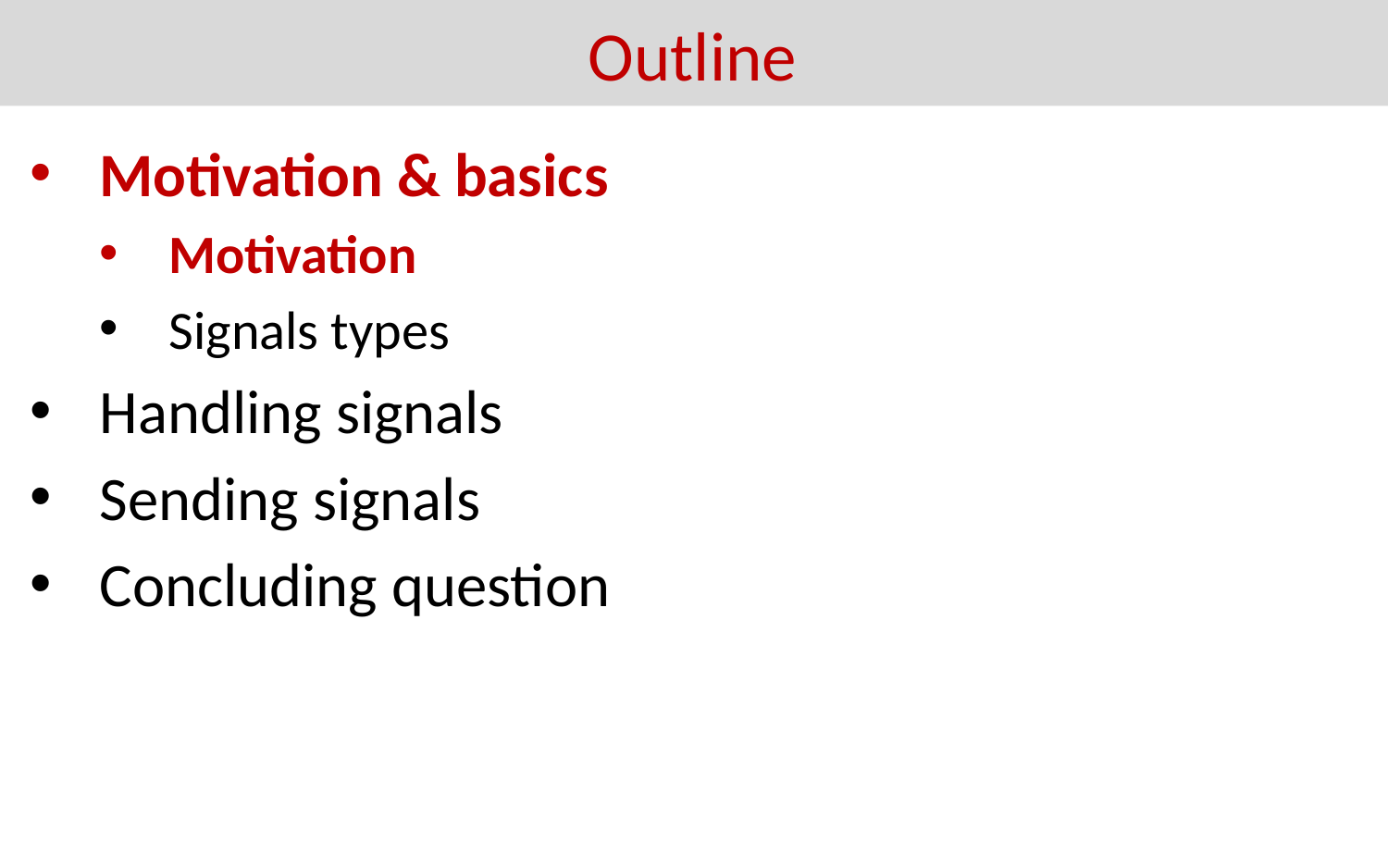

# Outline
Motivation & basics
Motivation
Signals types
Handling signals
Sending signals
Concluding question